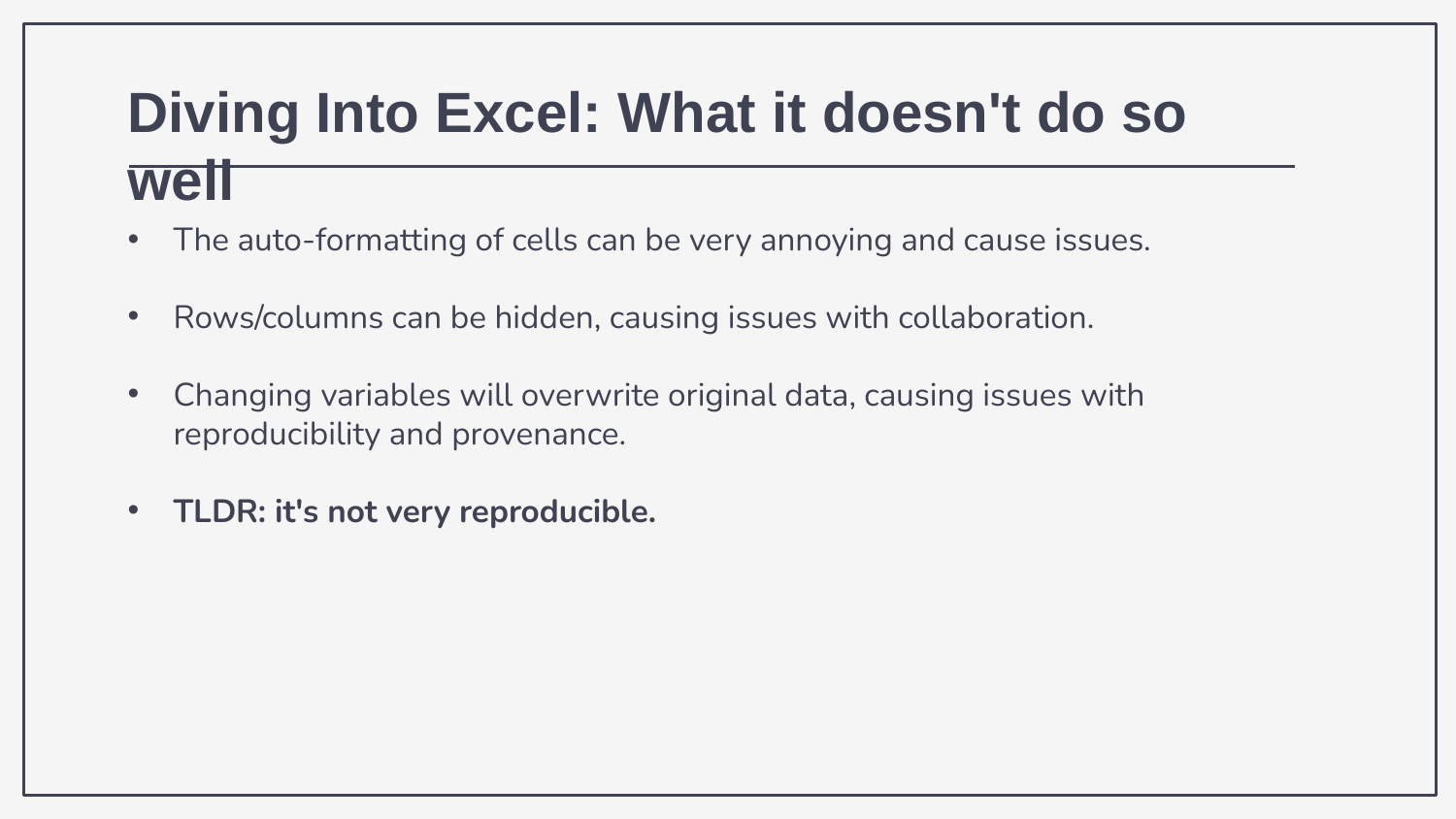

Diving Into Excel: What it doesn't do so well
The auto-formatting of cells can be very annoying and cause issues.

Rows/columns can be hidden, causing issues with collaboration.

Changing variables will overwrite original data, causing issues with reproducibility and provenance.

TLDR: it's not very reproducible.